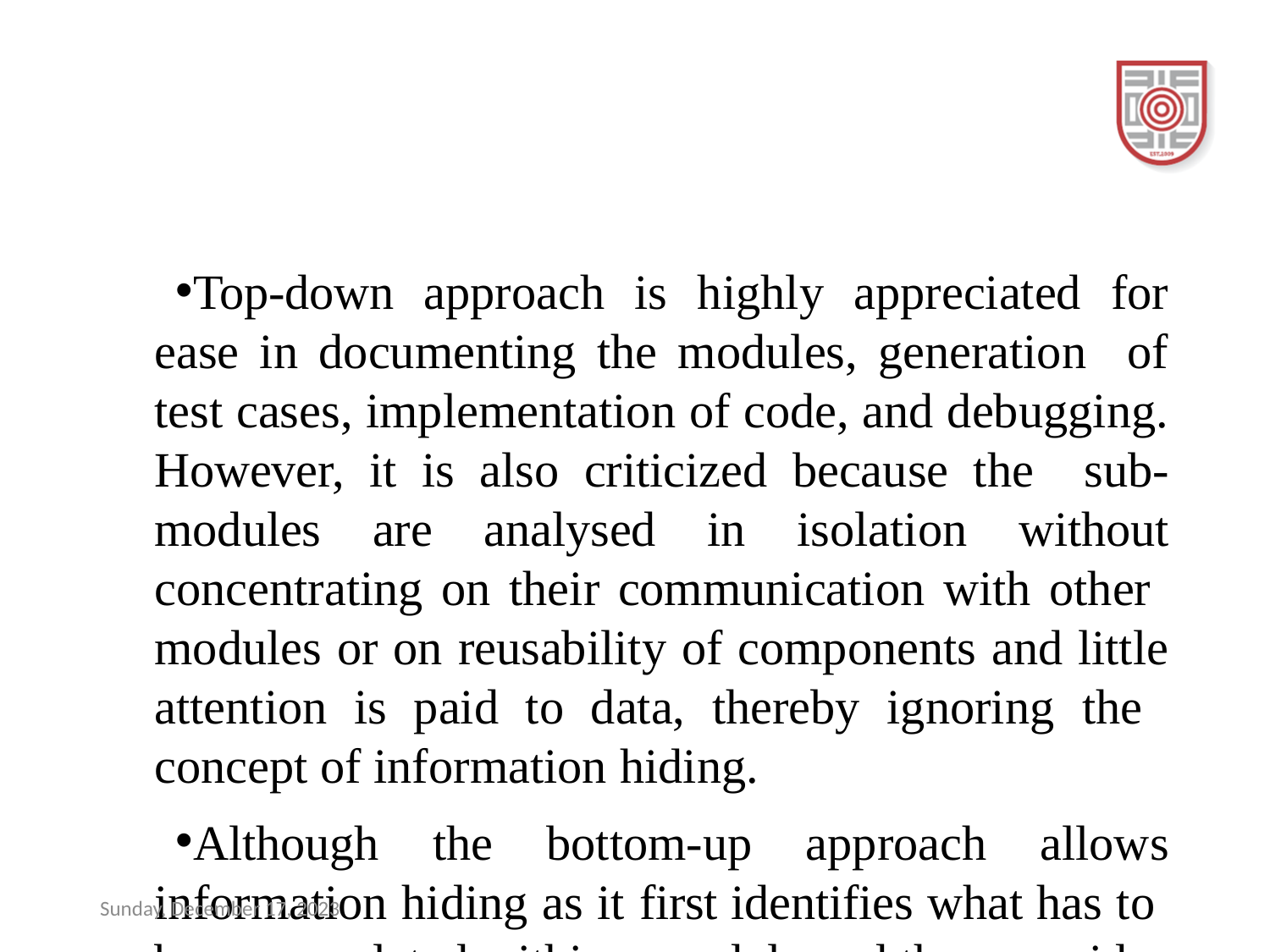

#
Top-down approach is highly appreciated for ease in documenting the modules, generation  of test cases, implementation of code, and debugging. However, it is also criticized because the  sub-modules are analysed in isolation without concentrating on their communication with other  modules or on reusability of components and little attention is paid to data, thereby ignoring the  concept of information hiding.
Although the bottom-up approach allows information hiding as it first identifies what has to  be encapsulated within a module and then provides an abstract interface to define the module’s  boundaries as seen from the clients. But all this is difficult to be done in a strict bottom-up strategy.  Some top-down activities need to be performed for this.
All in all, design of complex algorithms must not be constrained to proceed according to a  fixed pattern but should be a blend of top-down and bottom-up approaches.

Sunday, December 17, 2023